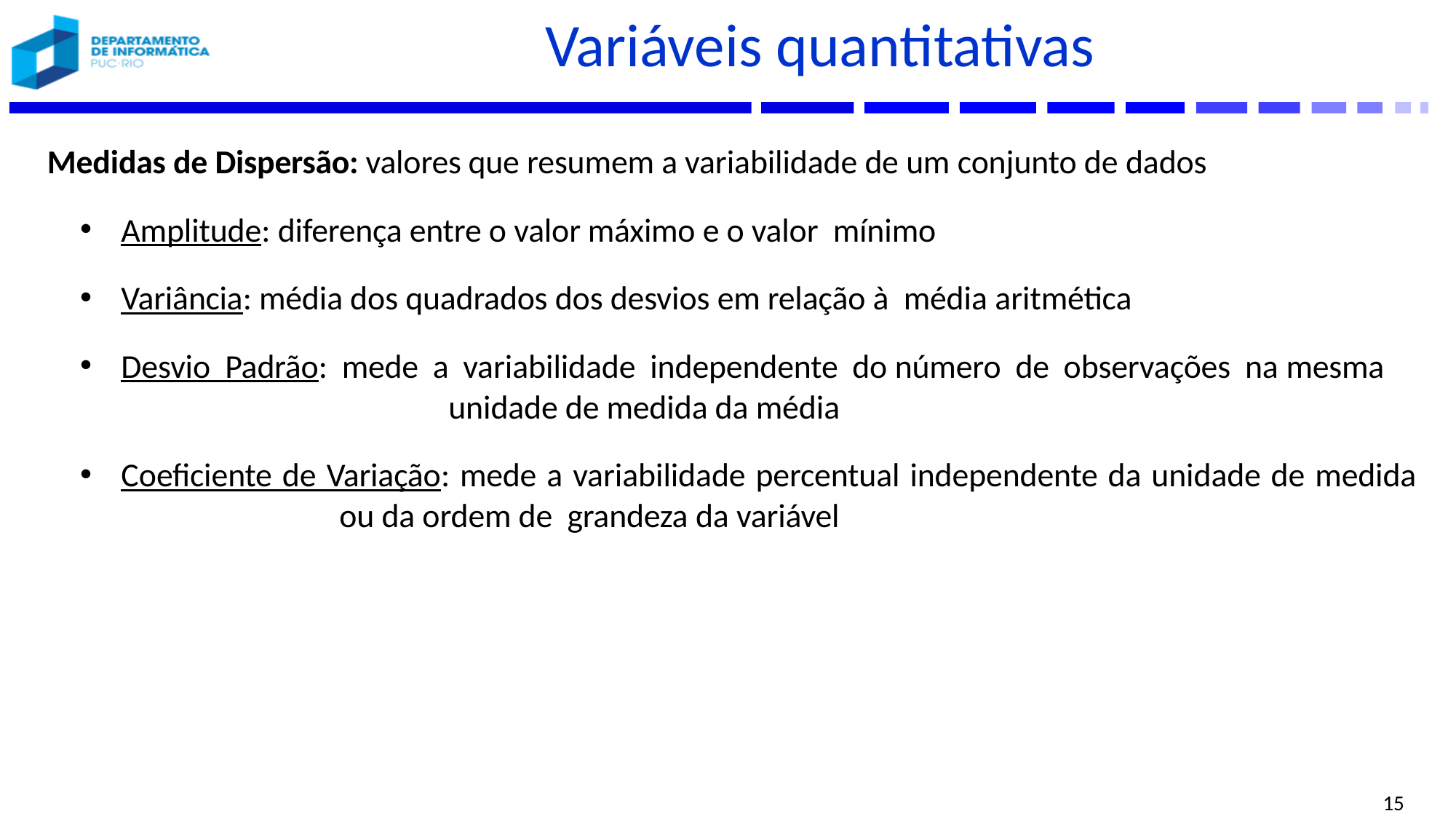

# Variáveis quantitativas
Medidas de Dispersão: valores que resumem a variabilidade de um conjunto de dados
Amplitude: diferença entre o valor máximo e o valor  mínimo
Variância: média dos quadrados dos desvios em relação à  média aritmética
Desvio Padrão: mede a variabilidade independente do número de observações na mesma 			unidade de medida da média
Coeficiente de Variação: mede a variabilidade percentual independente da unidade de medida 		ou da ordem de  grandeza da variável
15